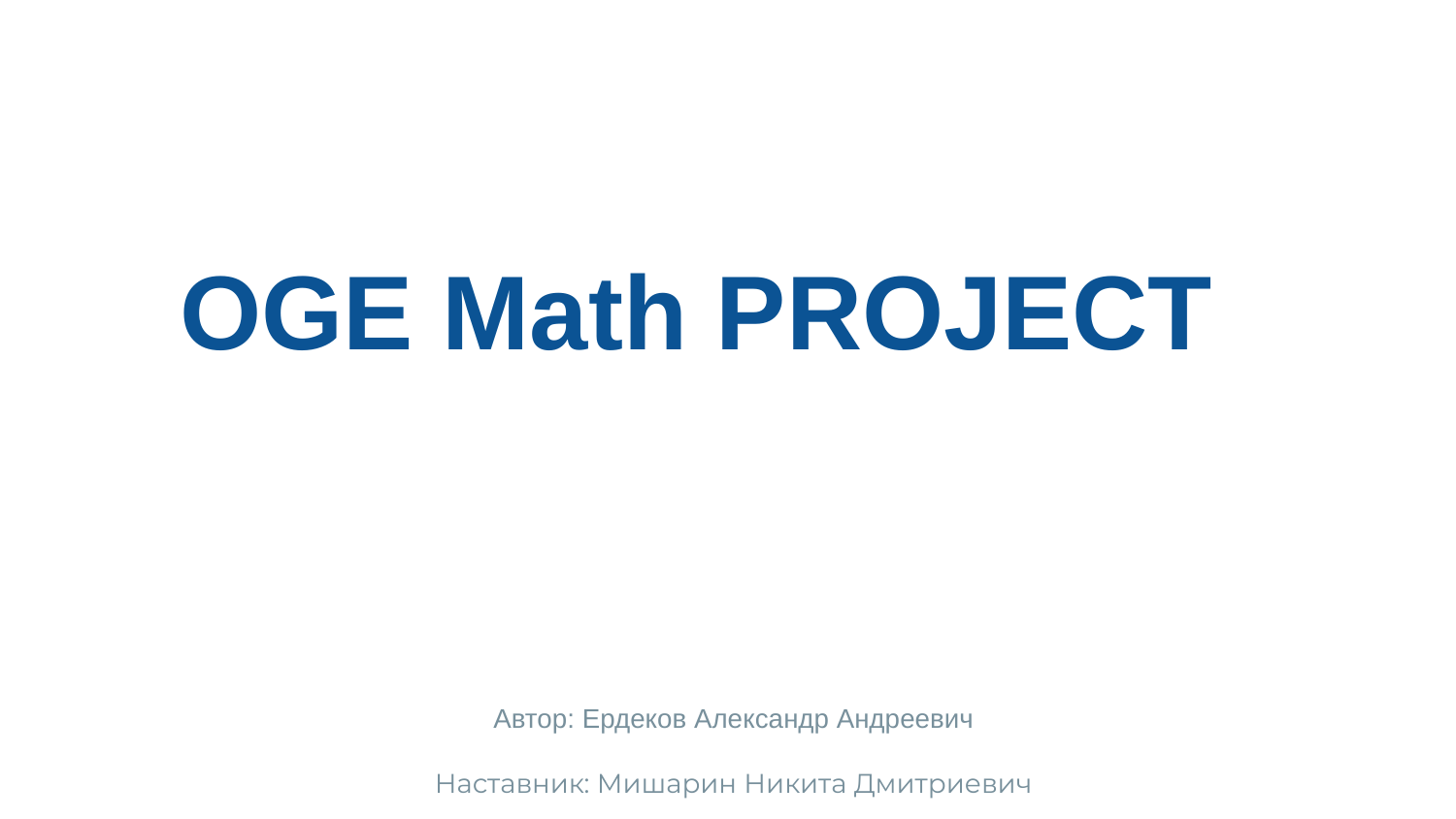

# OGE Math PROJECT
Автор: Ердеков Александр Андреевич

Наставник: Мишарин Никита Дмитриевич